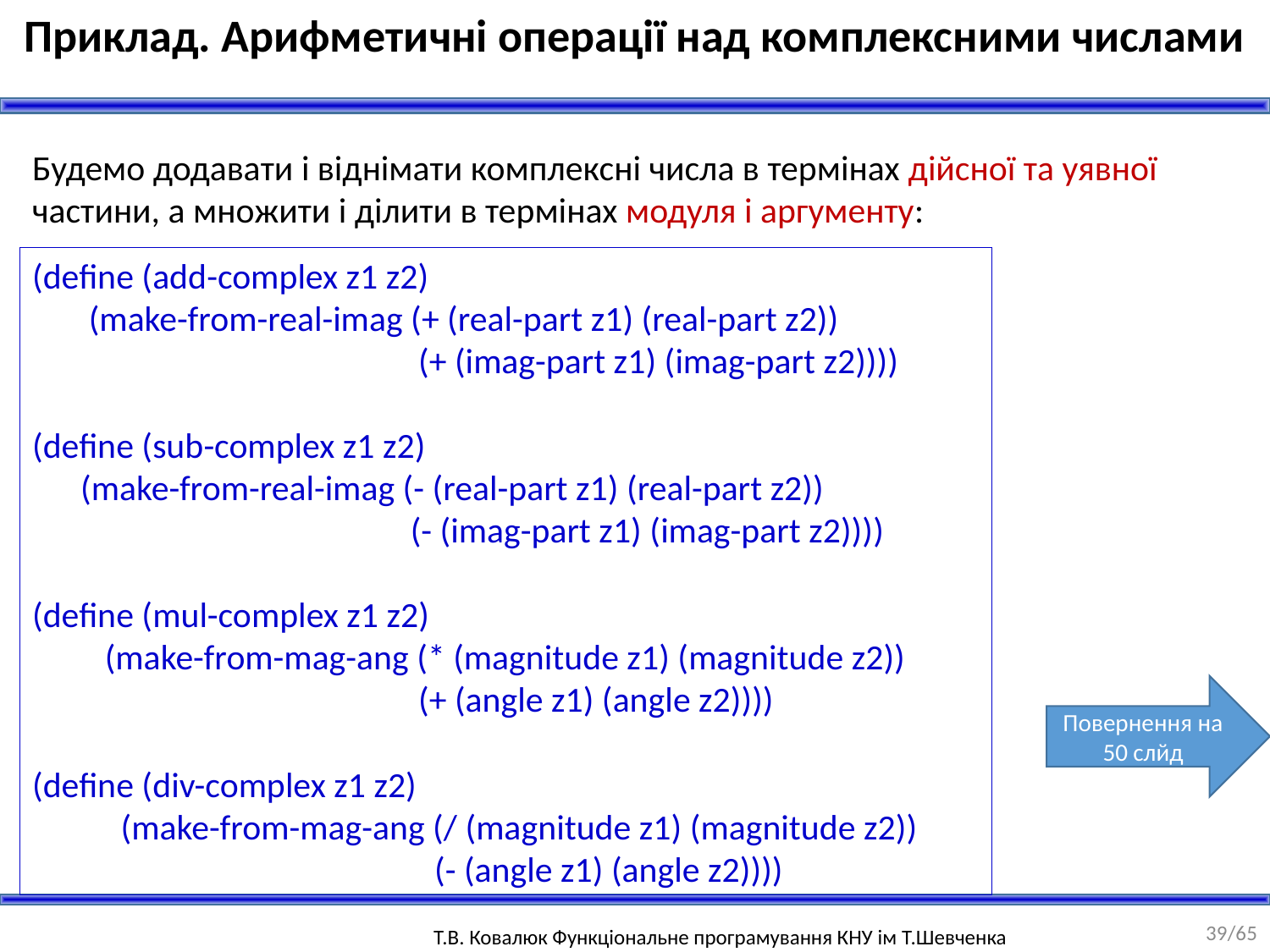

Приклад. Арифметичні операції над комплексними числами
Будемо додавати і віднімати комплексні числа в термінах дійсної та уявної частини, а множити і ділити в термінах модуля і аргументу:
(define (add-complex z1 z2)
       (make-from-real-imag (+ (real-part z1) (real-part z2))
                                                (+ (imag-part z1) (imag-part z2))))

(define (sub-complex z1 z2)
      (make-from-real-imag (- (real-part z1) (real-part z2))
                                               (- (imag-part z1) (imag-part z2))))

(define (mul-complex z1 z2)
         (make-from-mag-ang (* (magnitude z1) (magnitude z2))
                                                (+ (angle z1) (angle z2))))

(define (div-complex z1 z2)
           (make-from-mag-ang (/ (magnitude z1) (magnitude z2))
                                                  (- (angle z1) (angle z2))))
Повернення на 50 слйд
39